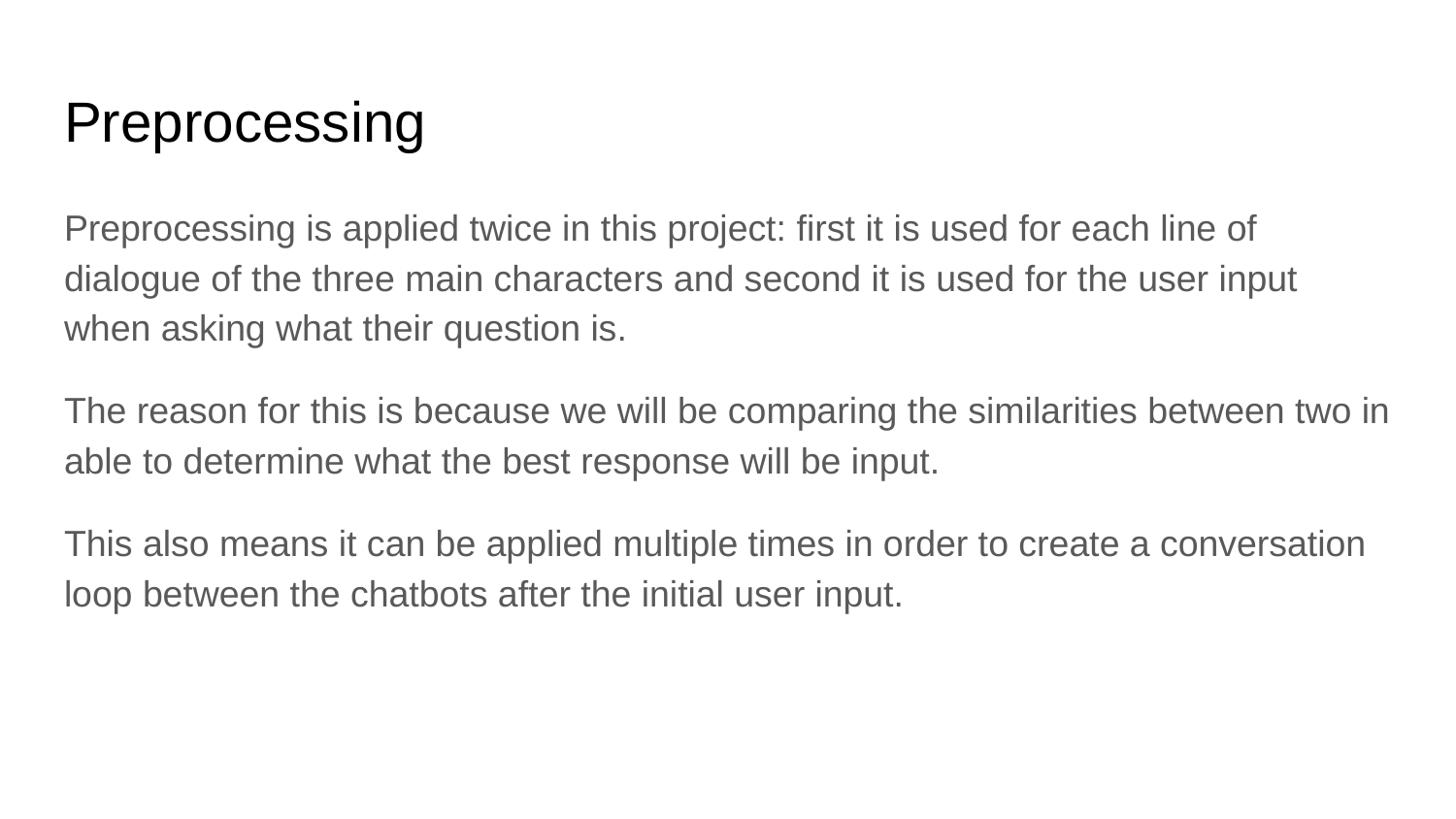

# Preprocessing
Preprocessing is applied twice in this project: first it is used for each line of dialogue of the three main characters and second it is used for the user input when asking what their question is.
The reason for this is because we will be comparing the similarities between two in able to determine what the best response will be input.
This also means it can be applied multiple times in order to create a conversation loop between the chatbots after the initial user input.